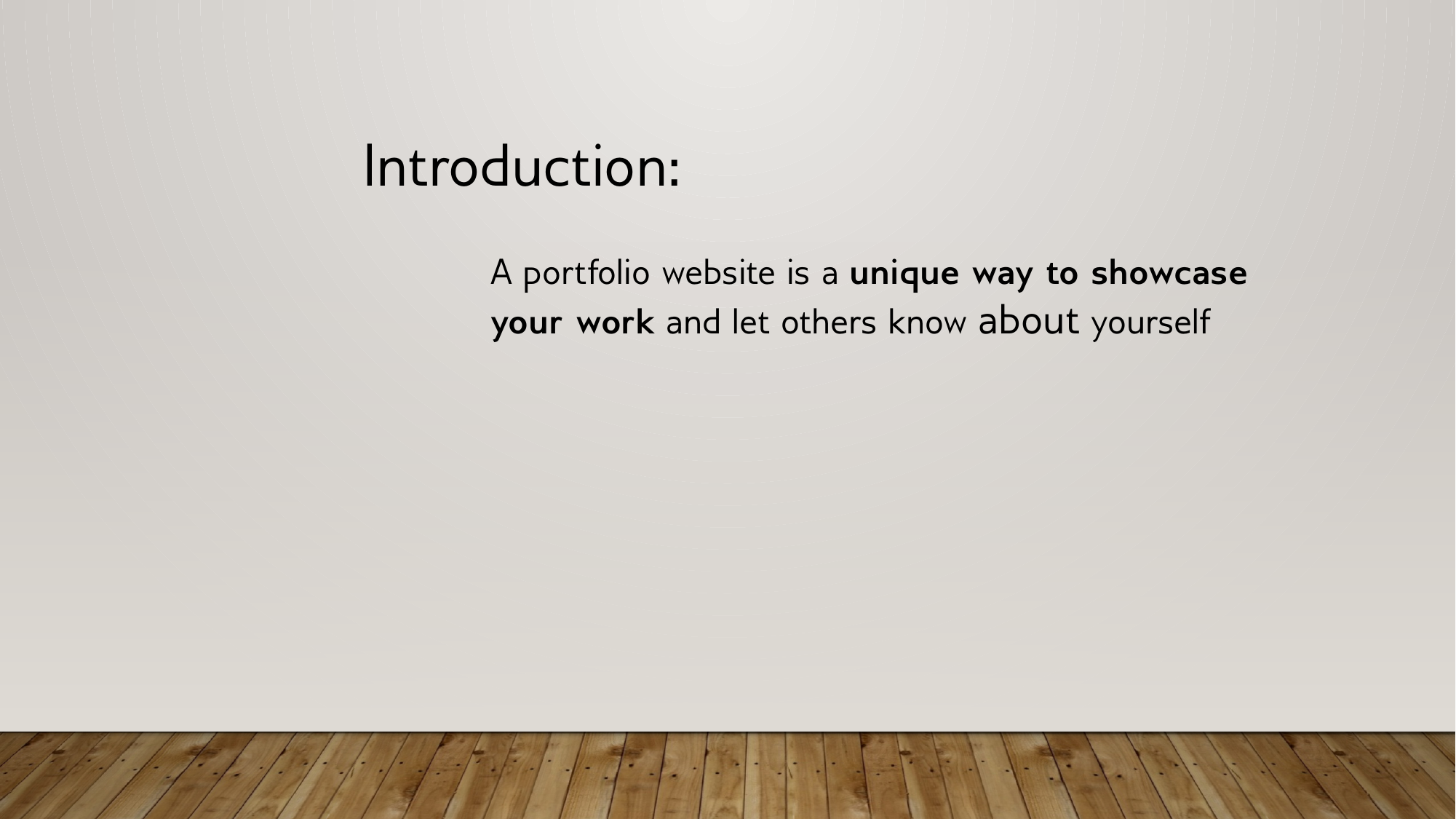

Introduction:
A portfolio website is a unique way to showcase your work and let others know about yourself